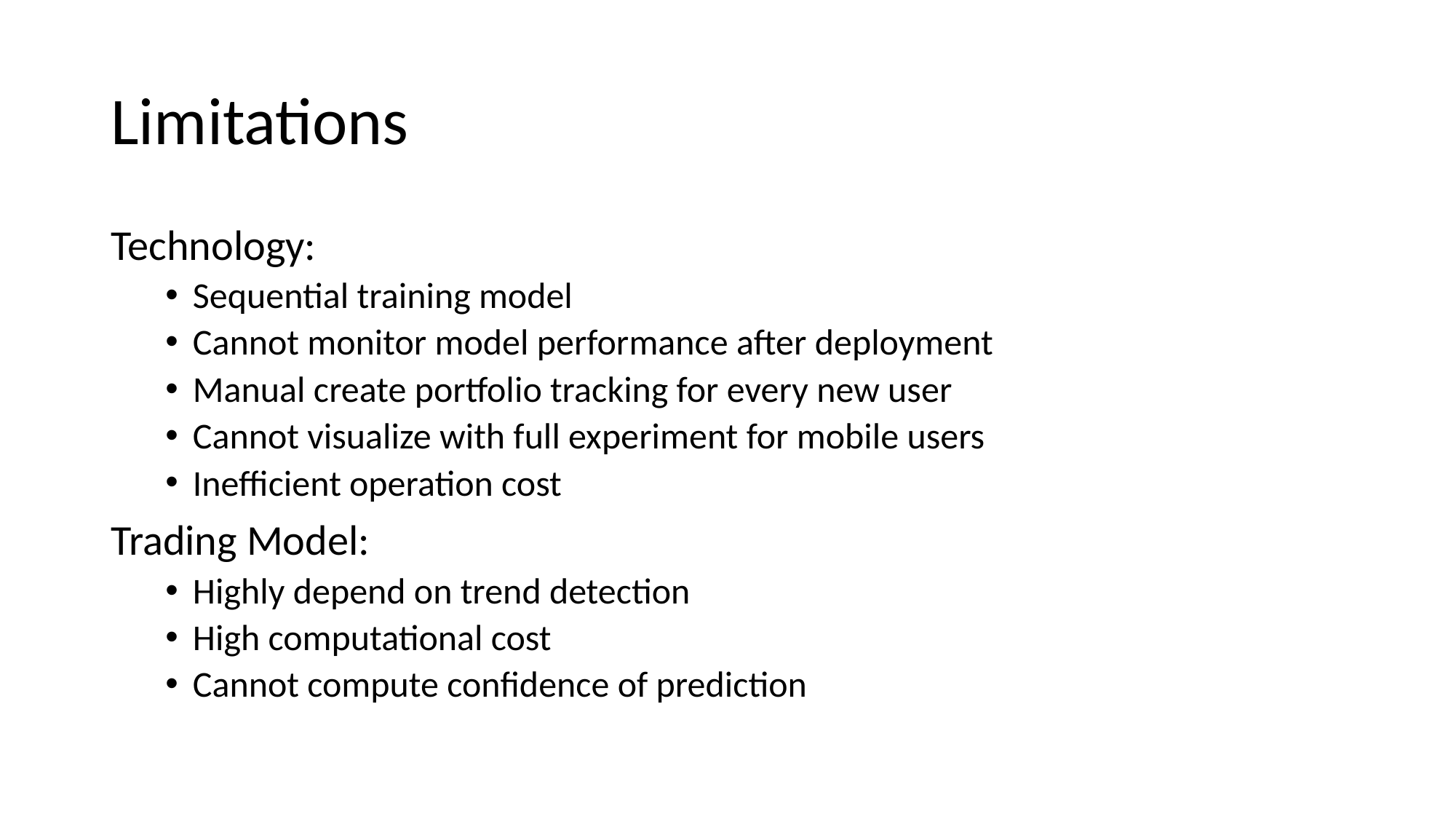

# Limitations
Technology:
Sequential training model
Cannot monitor model performance after deployment
Manual create portfolio tracking for every new user
Cannot visualize with full experiment for mobile users
Inefficient operation cost
Trading Model:
Highly depend on trend detection
High computational cost
Cannot compute confidence of prediction